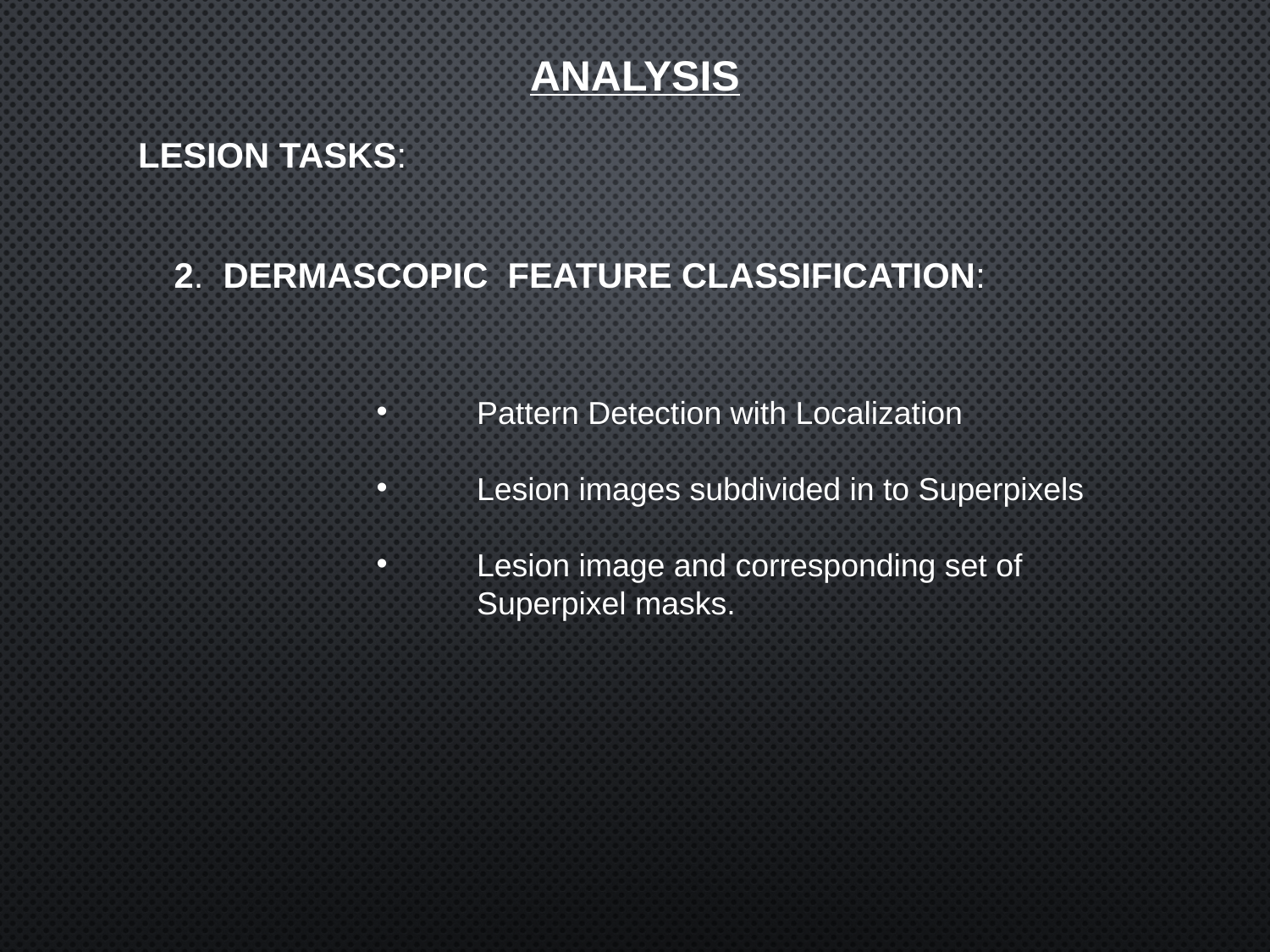

# ANALYSIS
LESION TASKS:

2.  Dermascopic  Feature Classification:
Pattern Detection with Localization

Lesion images subdivided in to Superpixels

Lesion image and corresponding set of Superpixel masks.